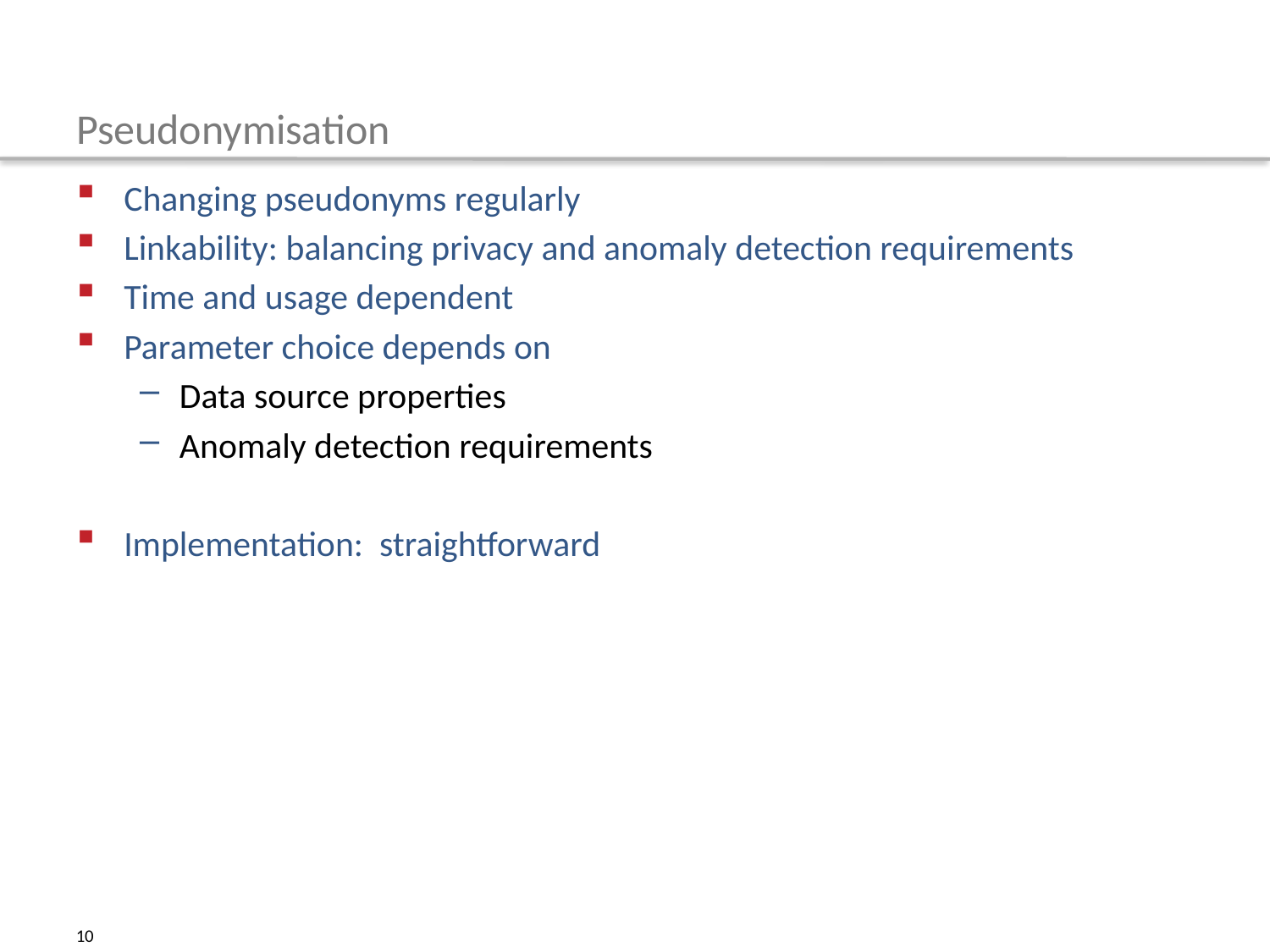

# Pseudonymisation
Changing pseudonyms regularly
Linkability: balancing privacy and anomaly detection requirements
Time and usage dependent
Parameter choice depends on
Data source properties
Anomaly detection requirements

Implementation:  straightforward